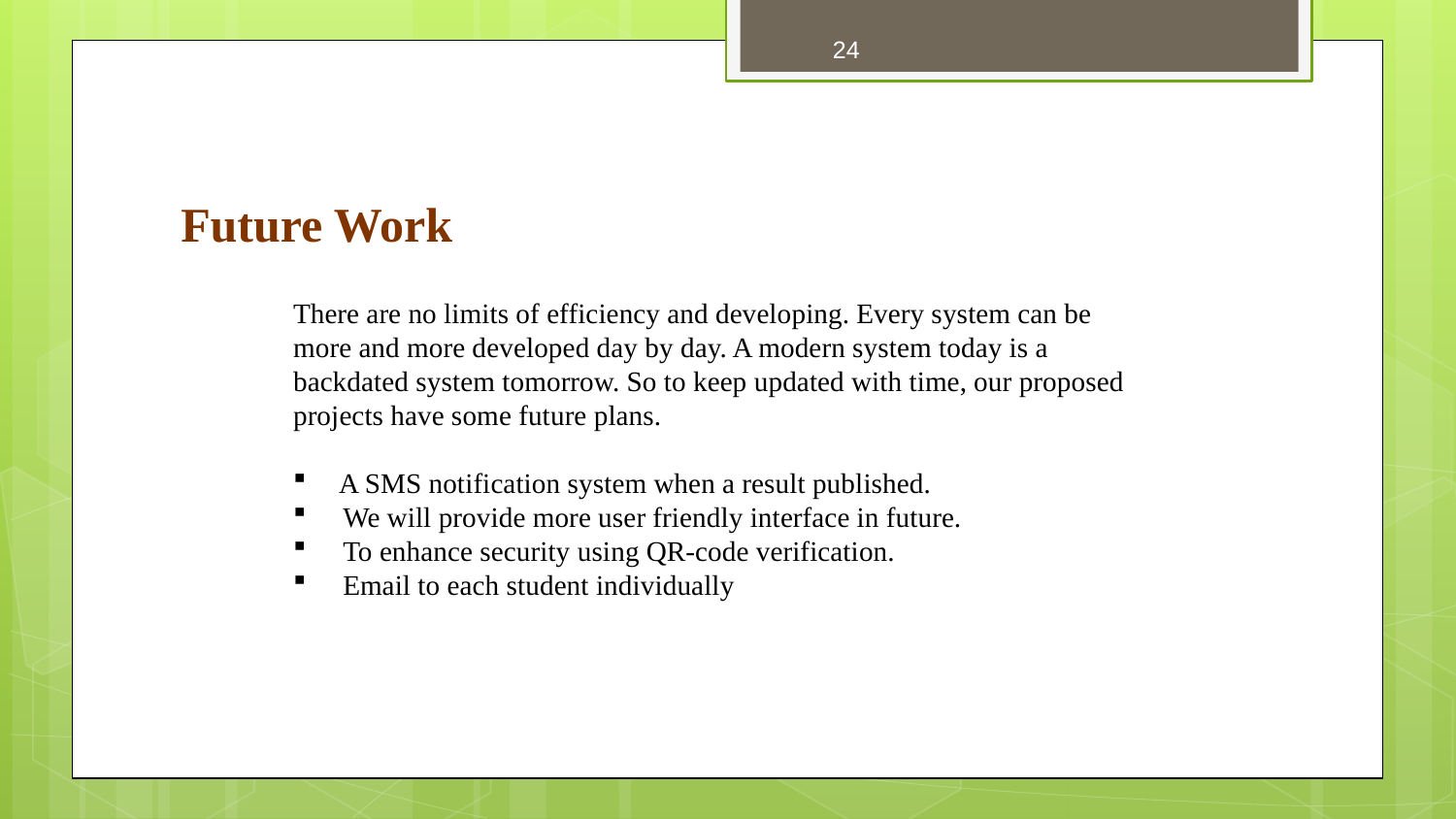

24
# Future Work
There are no limits of efficiency and developing. Every system can be more and more developed day by day. A modern system today is a backdated system tomorrow. So to keep updated with time, our proposed projects have some future plans.

A SMS notification system when a result published.
 We will provide more user friendly interface in future.
 To enhance security using QR-code verification.
 Email to each student individually